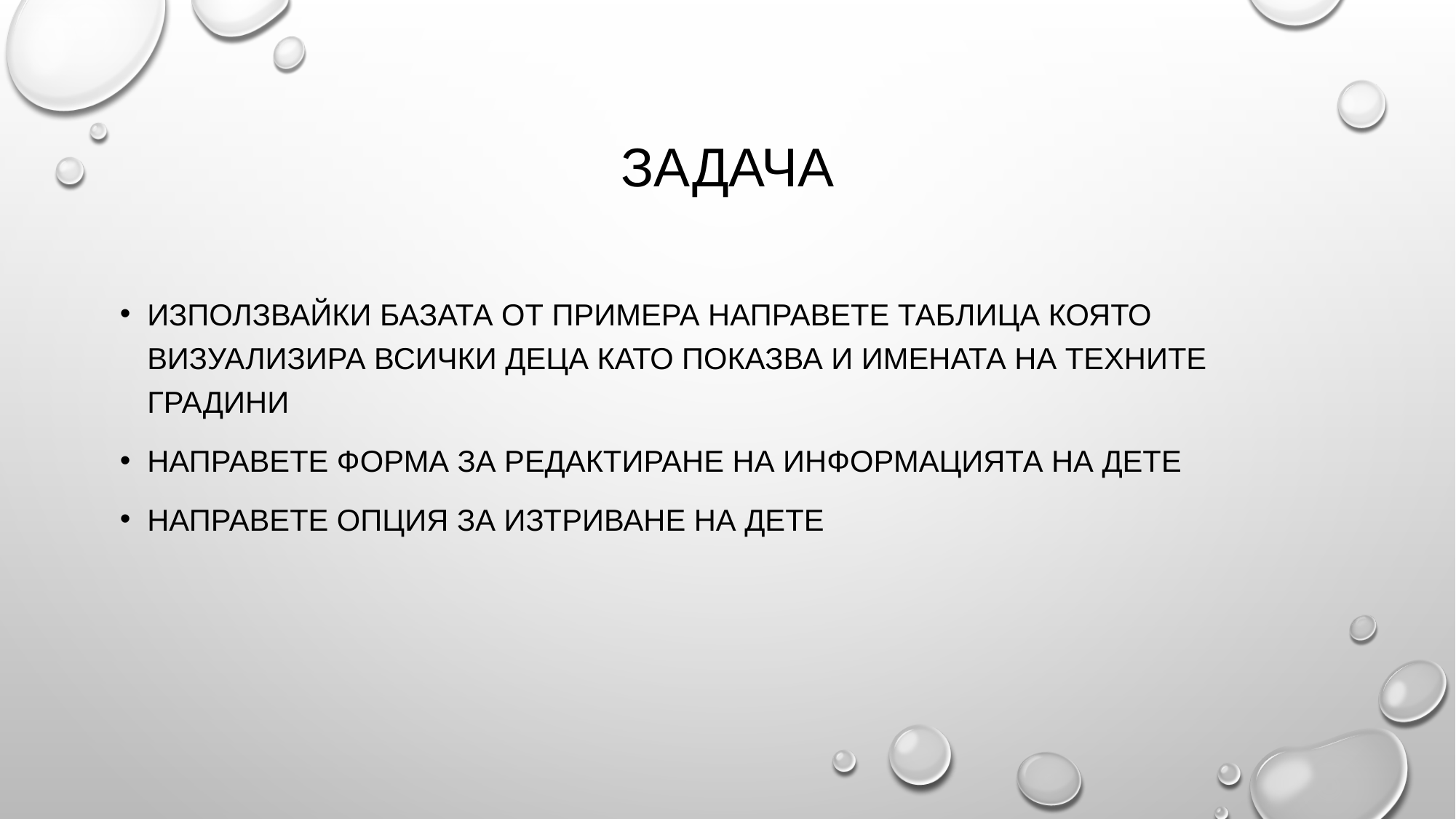

# ЗАДАЧА
ИЗПОЛЗВАЙКИ БАЗАТА ОТ ПРИМЕРА НАПРАВЕТЕ ТАБЛИЦА КОЯТО ВИЗУАЛИЗИРА ВСИЧКИ ДЕЦА КАТО ПОКАЗВА И ИМЕНАТА НА ТЕХНИТЕ ГРАДИНИ
НАПРАВЕТЕ ФОРМА ЗА РЕДАКТИРАНЕ НА ИНФОРМАЦИЯТА НА ДЕТЕ
НАПРАВЕТЕ ОПЦИЯ ЗА ИЗТРИВАНЕ НА ДЕТЕ